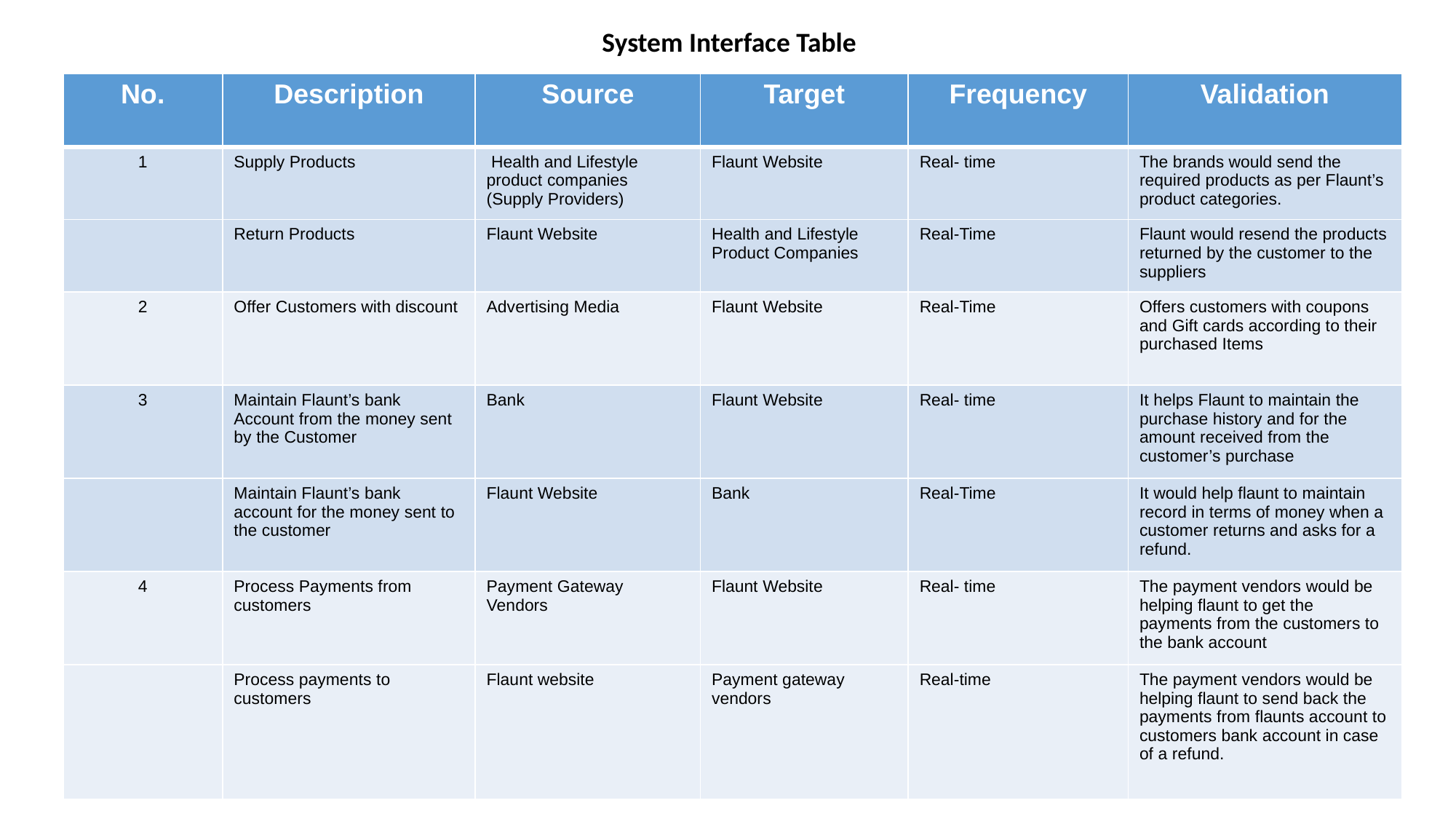

System Interface Table
| No. | Description | Source | Target | Frequency | Validation |
| --- | --- | --- | --- | --- | --- |
| 1 | Supply Products | Health and Lifestyle product companies (Supply Providers) | Flaunt Website | Real- time | The brands would send the required products as per Flaunt’s product categories. |
|  | Return Products | Flaunt Website | Health and Lifestyle Product Companies | Real-Time | Flaunt would resend the products returned by the customer to the suppliers |
| 2 | Offer Customers with discount | Advertising Media | Flaunt Website | Real-Time | Offers customers with coupons and Gift cards according to their purchased Items |
| 3 | Maintain Flaunt’s bank Account from the money sent by the Customer | Bank | Flaunt Website | Real- time | It helps Flaunt to maintain the purchase history and for the amount received from the customer’s purchase |
|  | Maintain Flaunt’s bank account for the money sent to the customer | Flaunt Website | Bank | Real-Time | It would help flaunt to maintain record in terms of money when a customer returns and asks for a refund. |
| 4 | Process Payments from customers | Payment Gateway Vendors | Flaunt Website | Real- time | The payment vendors would be helping flaunt to get the payments from the customers to the bank account |
|  | Process payments to customers | Flaunt website | Payment gateway vendors | Real-time | The payment vendors would be helping flaunt to send back the payments from flaunts account to customers bank account in case of a refund. |